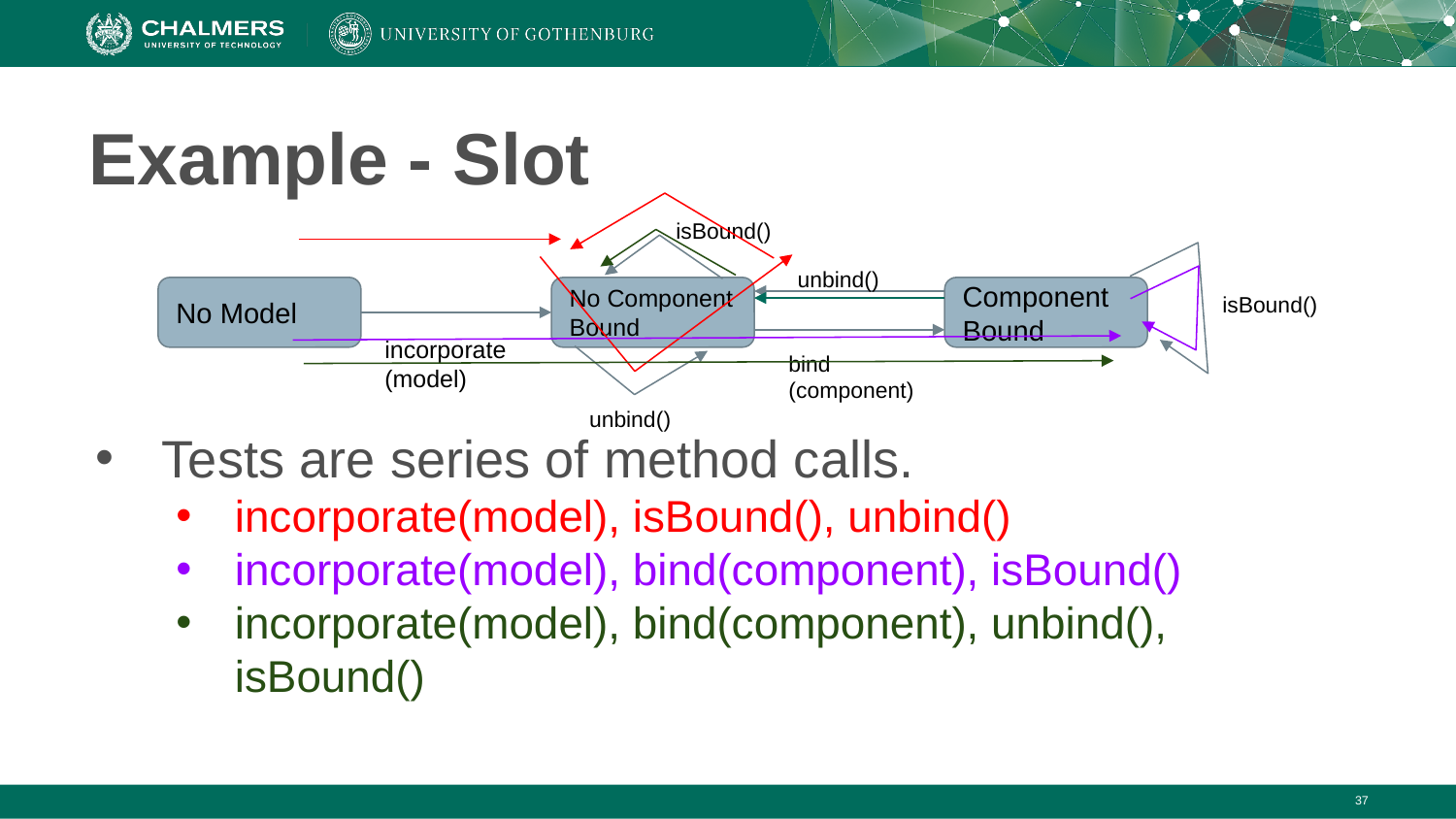

# Example - Slot

isBound()

unbind()

No Model
No Component Bound
Component Bound
isBound()
incorporate (model)
bind (component)

unbind()
Tests are series of method calls.
incorporate(model), isBound(), unbind()
incorporate(model), bind(component), isBound()
incorporate(model), bind(component), unbind(), isBound()
37